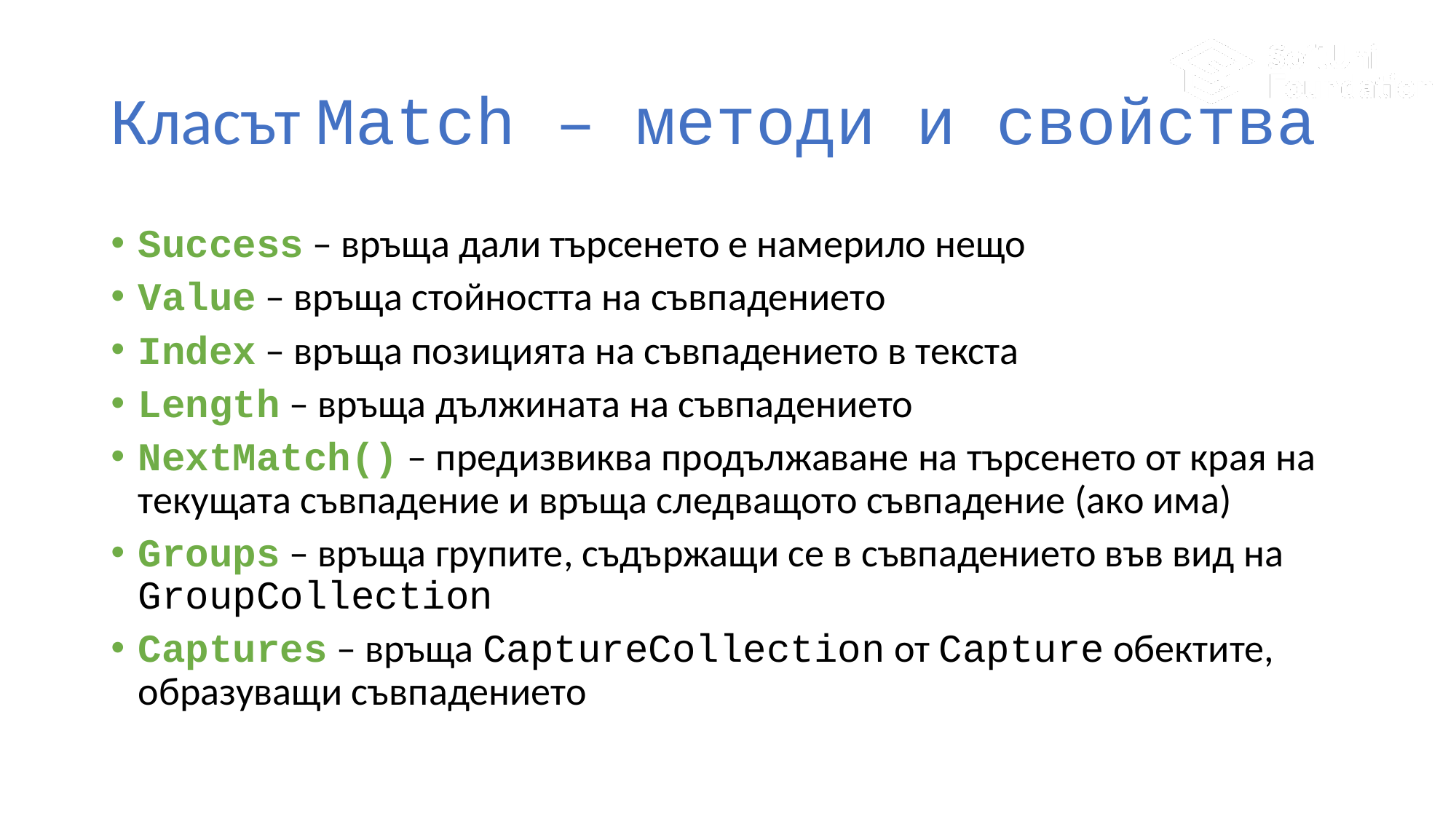

# Класът Match – методи и свойства
Success – връща дали търсенето е намерило нещо
Value – връща стойността на съвпадението
Index – връща позицията на съвпадението в текста
Length – връща дължината на съвпадението
NextMatch() – предизвиква продължаване на търсенето от края на текущата съвпадение и връща следващото съвпадение (ако има)
Groups – връща групите, съдържащи се в съвпадението във вид на GroupCollection
Captures – връща CaptureCollection от Capture обектите, образуващи съвпадението